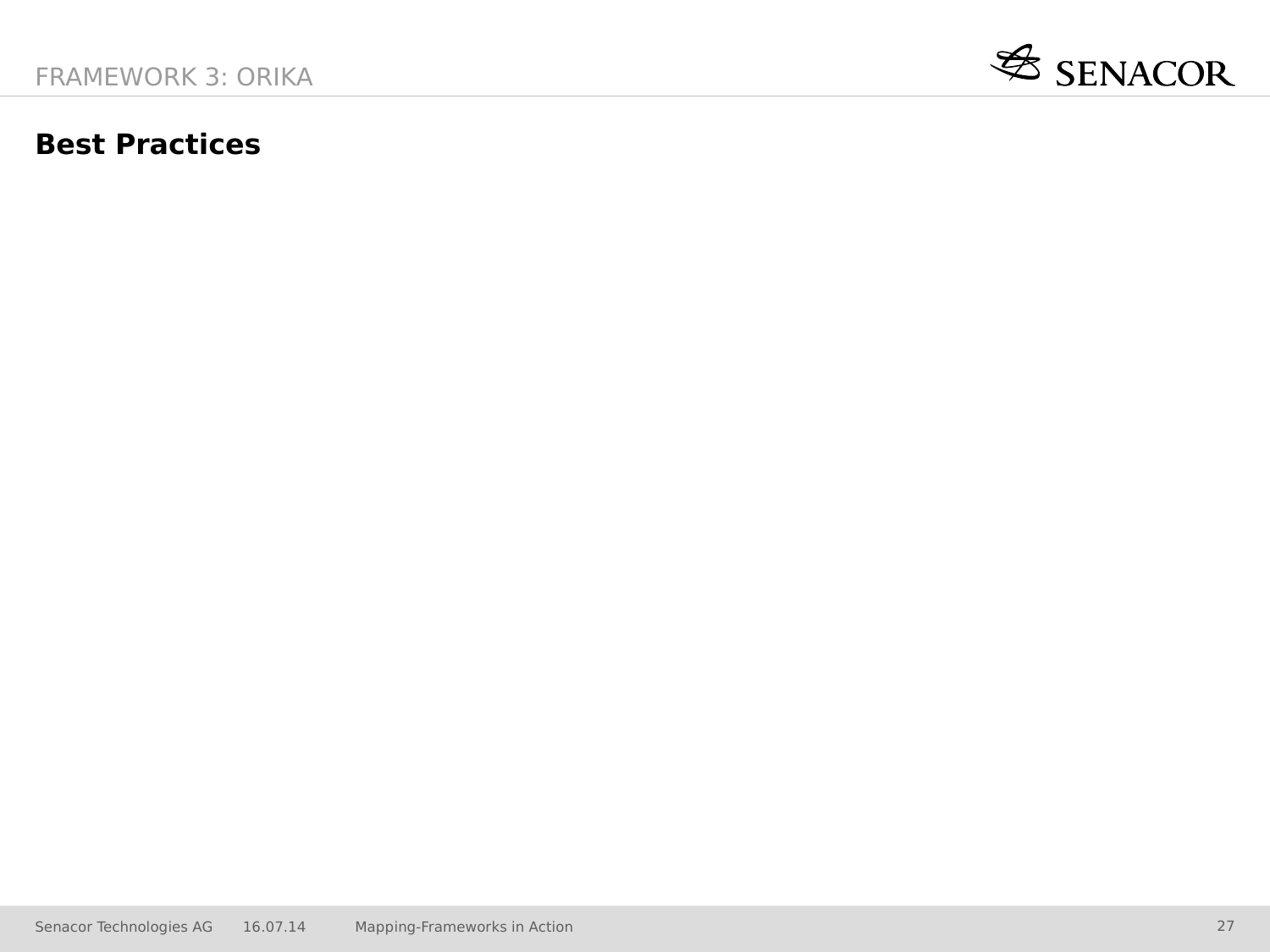

Framework 3: Orika
# Best Practices

16.07.14
Mapping-Frameworks in Action
27